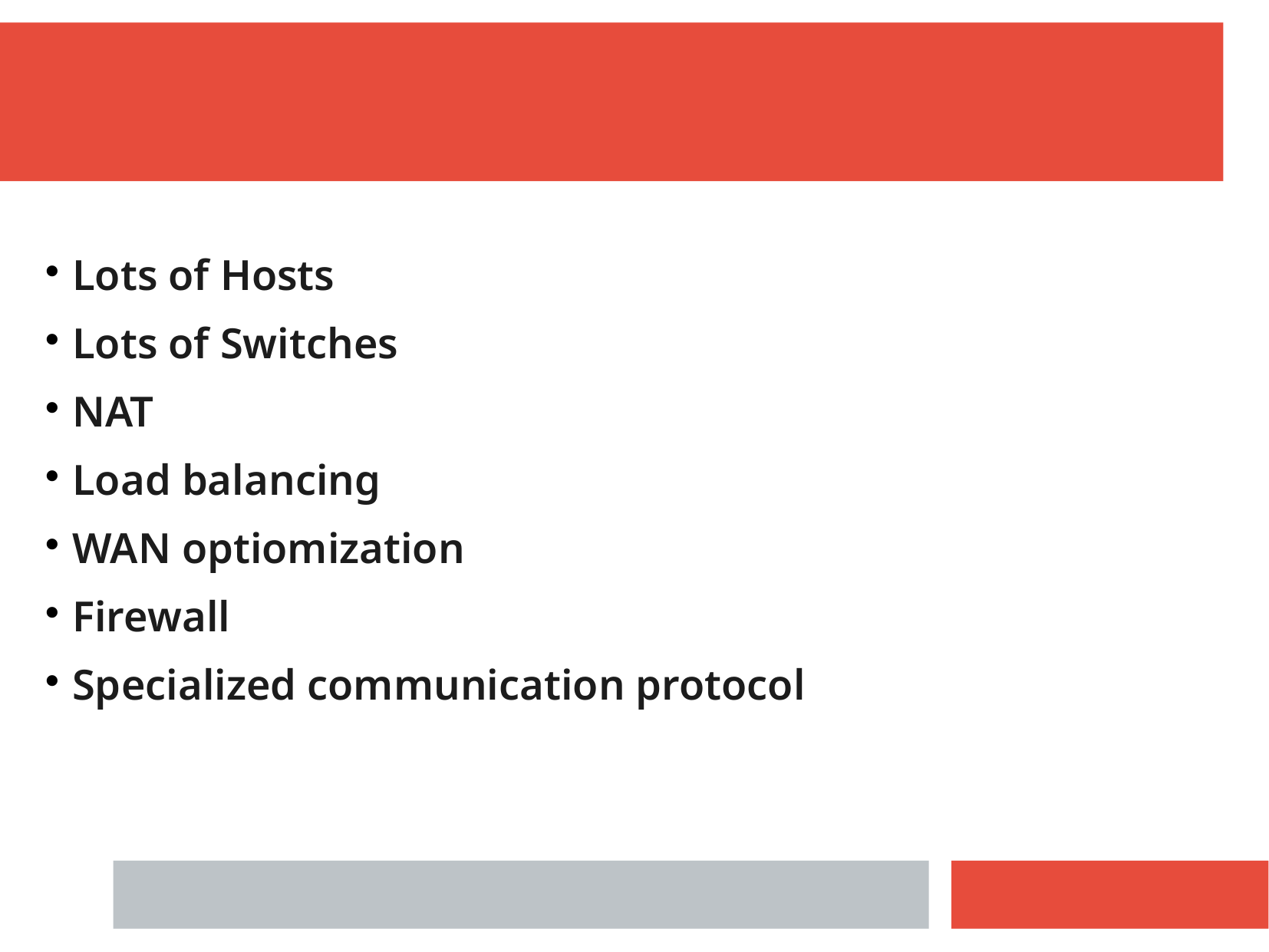

Lots of Hosts
Lots of Switches
NAT
Load balancing
WAN optiomization
Firewall
Specialized communication protocol